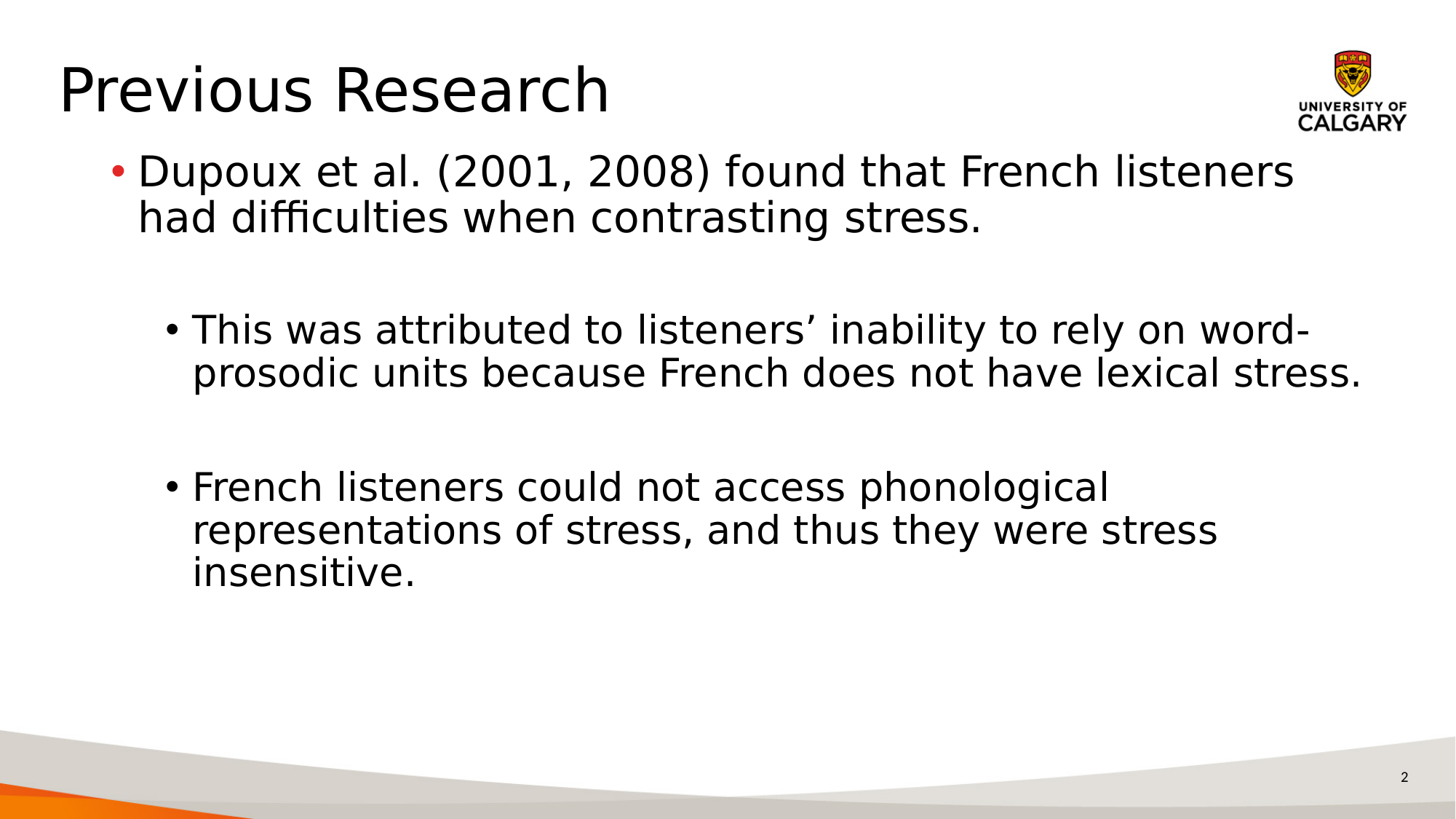

Previous Research
Dupoux et al. (2001, 2008) found that French listeners had difficulties when contrasting stress.

This was attributed to listeners’ inability to rely on word-prosodic units because French does not have lexical stress.

French listeners could not access phonological representations of stress, and thus they were stress insensitive.
2